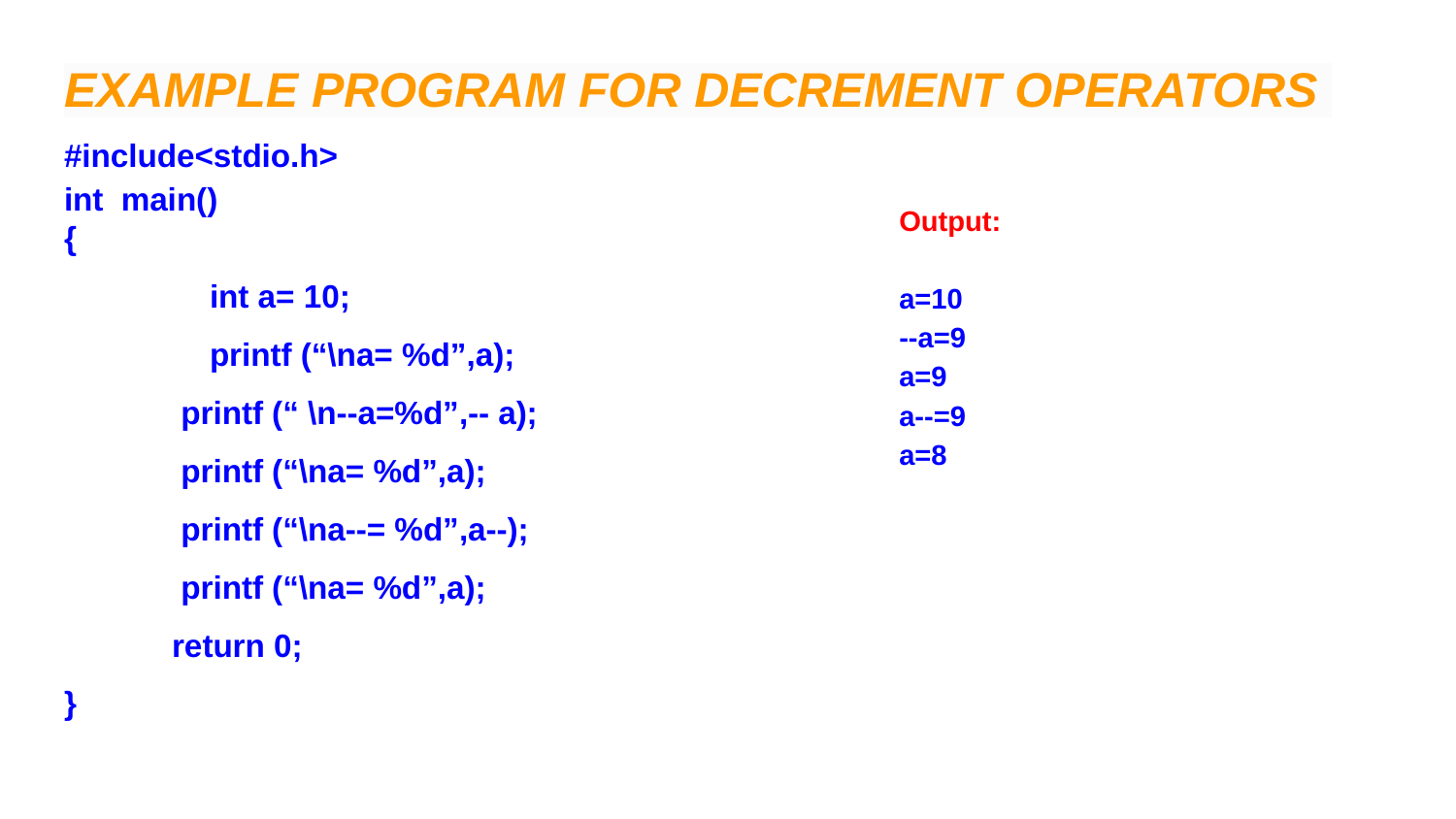

# EXAMPLE PROGRAM FOR DECREMENT OPERATORS

#include<stdio.h>
int  main()
{
	int a= 10;
	printf (“\na= %d”,a);
             printf (“ \n--a=%d”,-- a);
             printf (“\na= %d”,a);
             printf (“\na--= %d”,a--);
             printf (“\na= %d”,a);
            return 0;
}

Output:

a=10
--a=9
a=9
a--=9
a=8